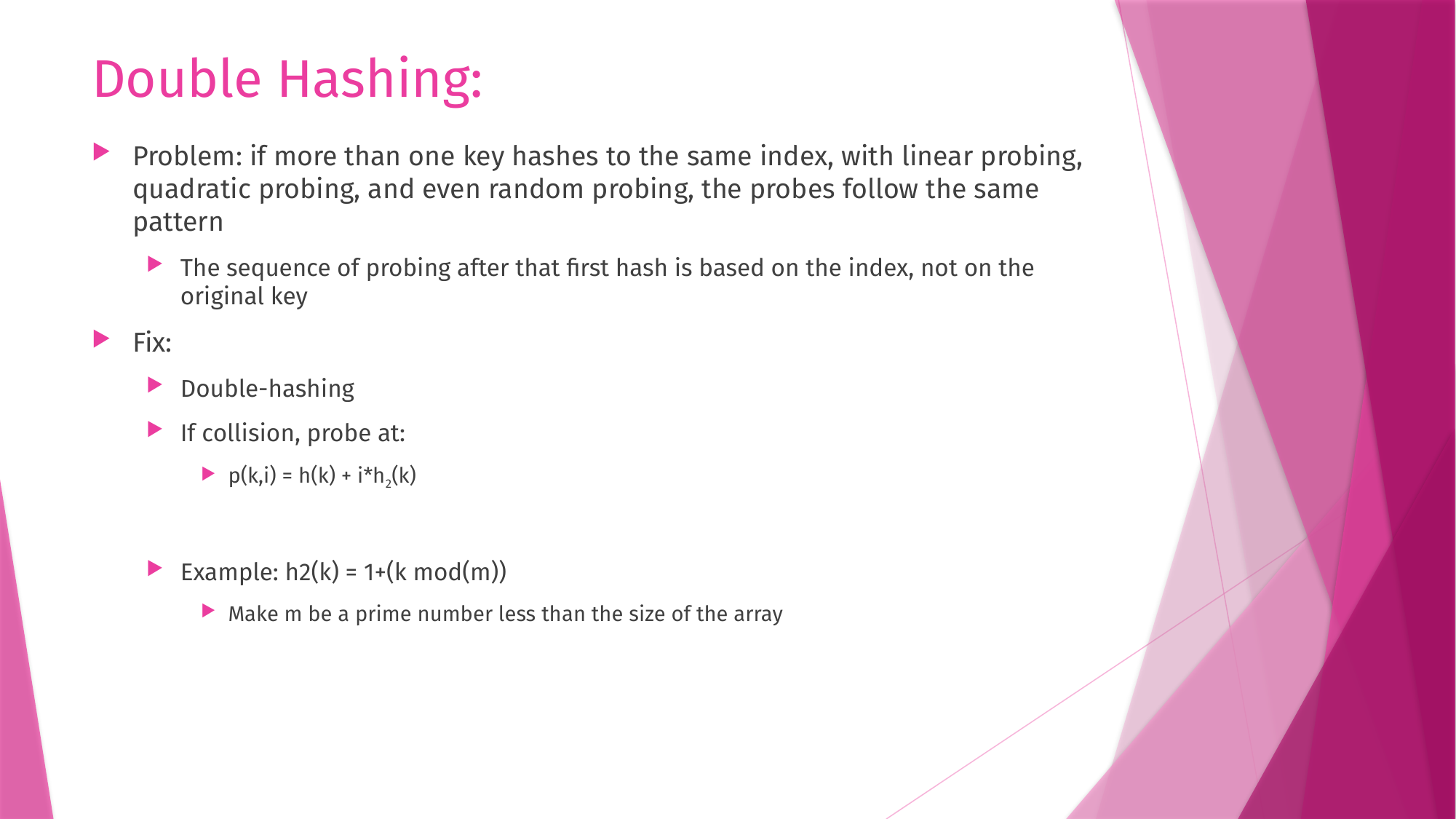

# Double Hashing:
Problem: if more than one key hashes to the same index, with linear probing, quadratic probing, and even random probing, the probes follow the same pattern
The sequence of probing after that first hash is based on the index, not on the original key
Fix:
Double-hashing
If collision, probe at:
p(k,i) = h(k) + i*h2(k)

Example: h2(k) = 1+(k mod(m))
Make m be a prime number less than the size of the array